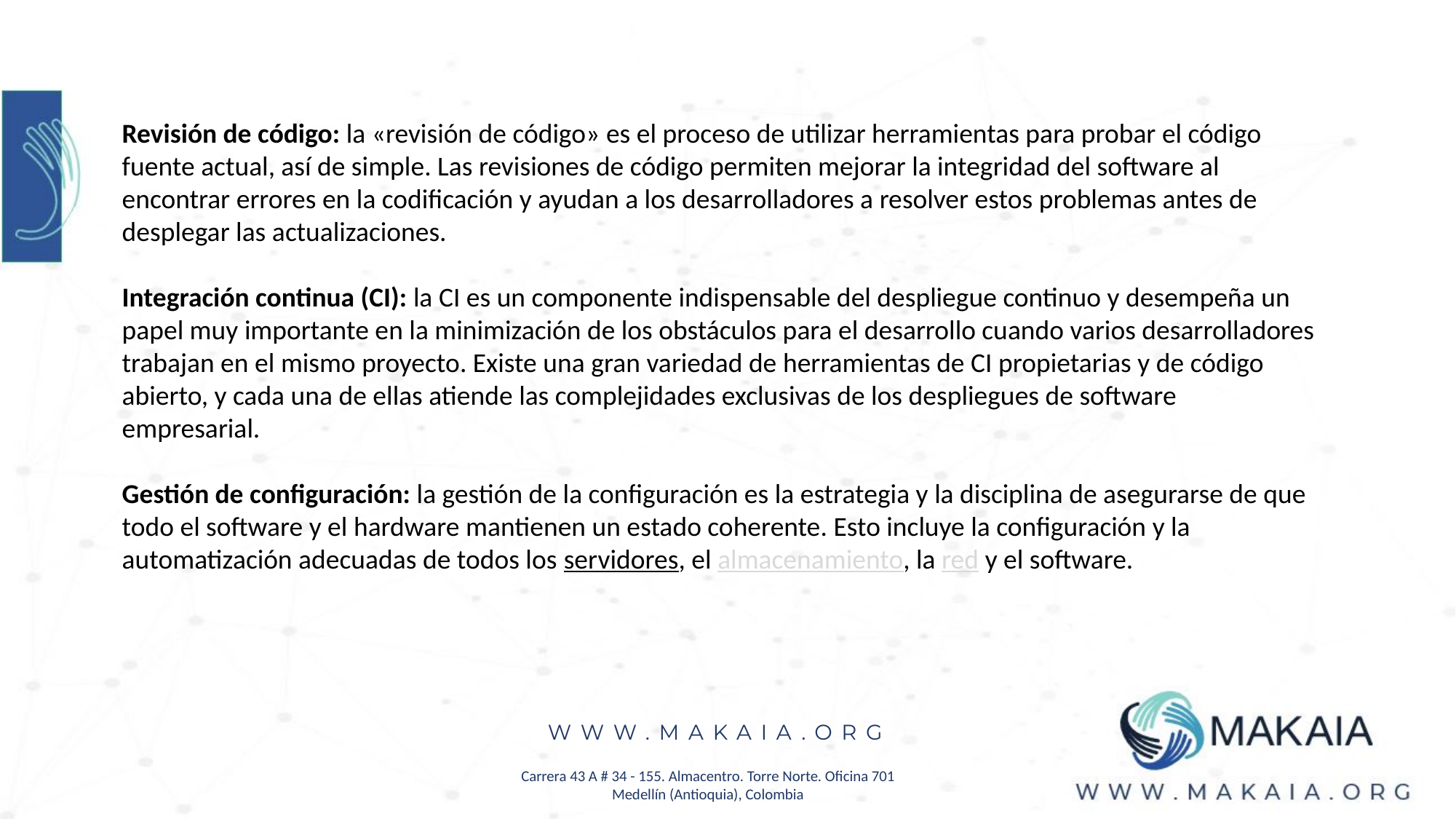

Revisión de código: la «revisión de código» es el proceso de utilizar herramientas para probar el código fuente actual, así de simple. Las revisiones de código permiten mejorar la integridad del software al encontrar errores en la codificación y ayudan a los desarrolladores a resolver estos problemas antes de desplegar las actualizaciones.

Integración continua (CI): la CI es un componente indispensable del despliegue continuo y desempeña un papel muy importante en la minimización de los obstáculos para el desarrollo cuando varios desarrolladores trabajan en el mismo proyecto. Existe una gran variedad de herramientas de CI propietarias y de código abierto, y cada una de ellas atiende las complejidades exclusivas de los despliegues de software empresarial.

Gestión de configuración: la gestión de la configuración es la estrategia y la disciplina de asegurarse de que todo el software y el hardware mantienen un estado coherente. Esto incluye la configuración y la automatización adecuadas de todos los servidores, el almacenamiento, la red y el software.

WWW.MAKAIA.ORG
Carrera 43 A # 34 - 155. Almacentro. Torre Norte. Oficina 701
Medellín (Antioquia), Colombia